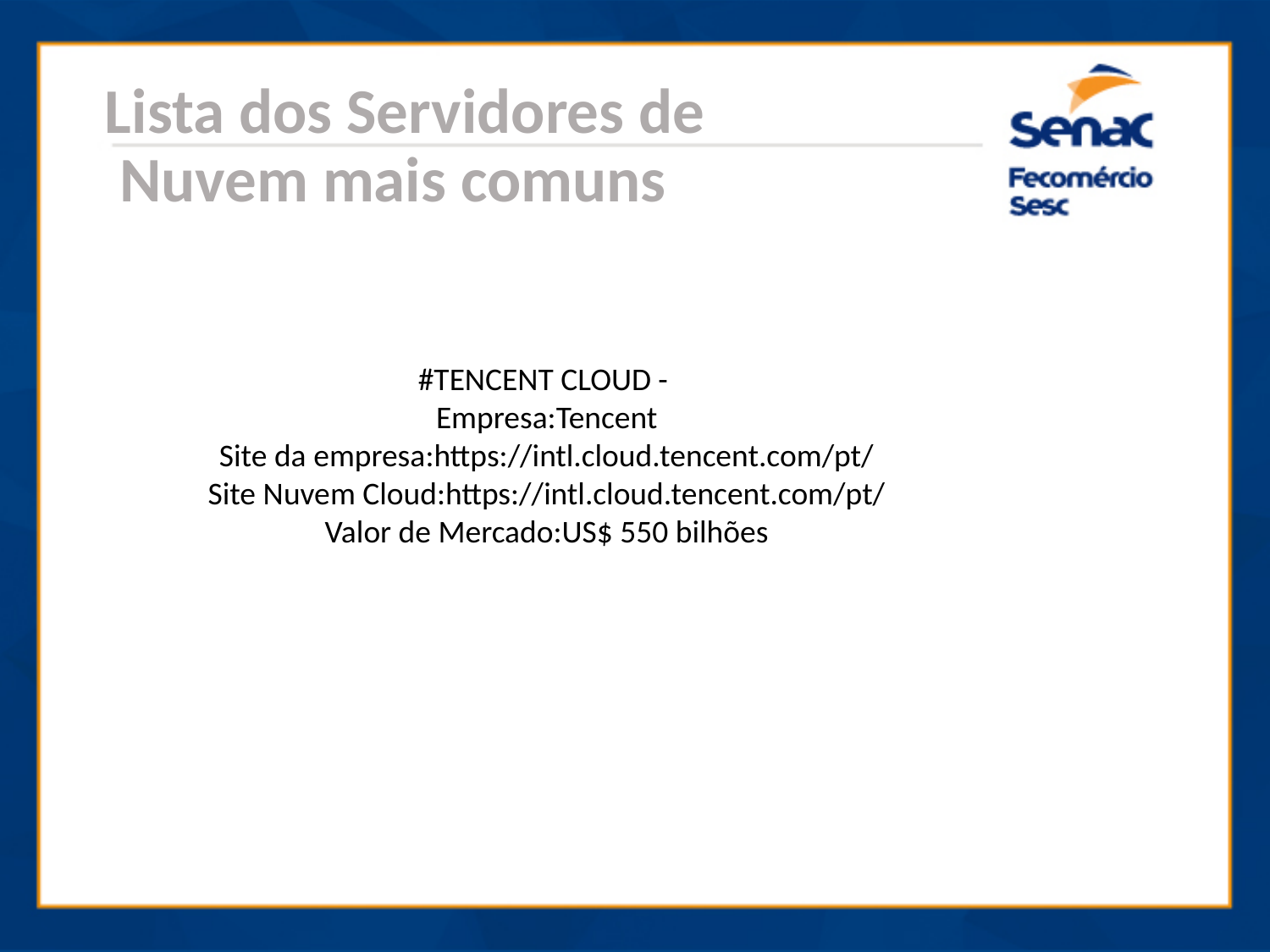

Lista dos Servidores de
 Nuvem mais comuns
#TENCENT CLOUD -
Empresa:Tencent
Site da empresa:https://intl.cloud.tencent.com/pt/
Site Nuvem Cloud:https://intl.cloud.tencent.com/pt/
Valor de Mercado:US$ 550 bilhões